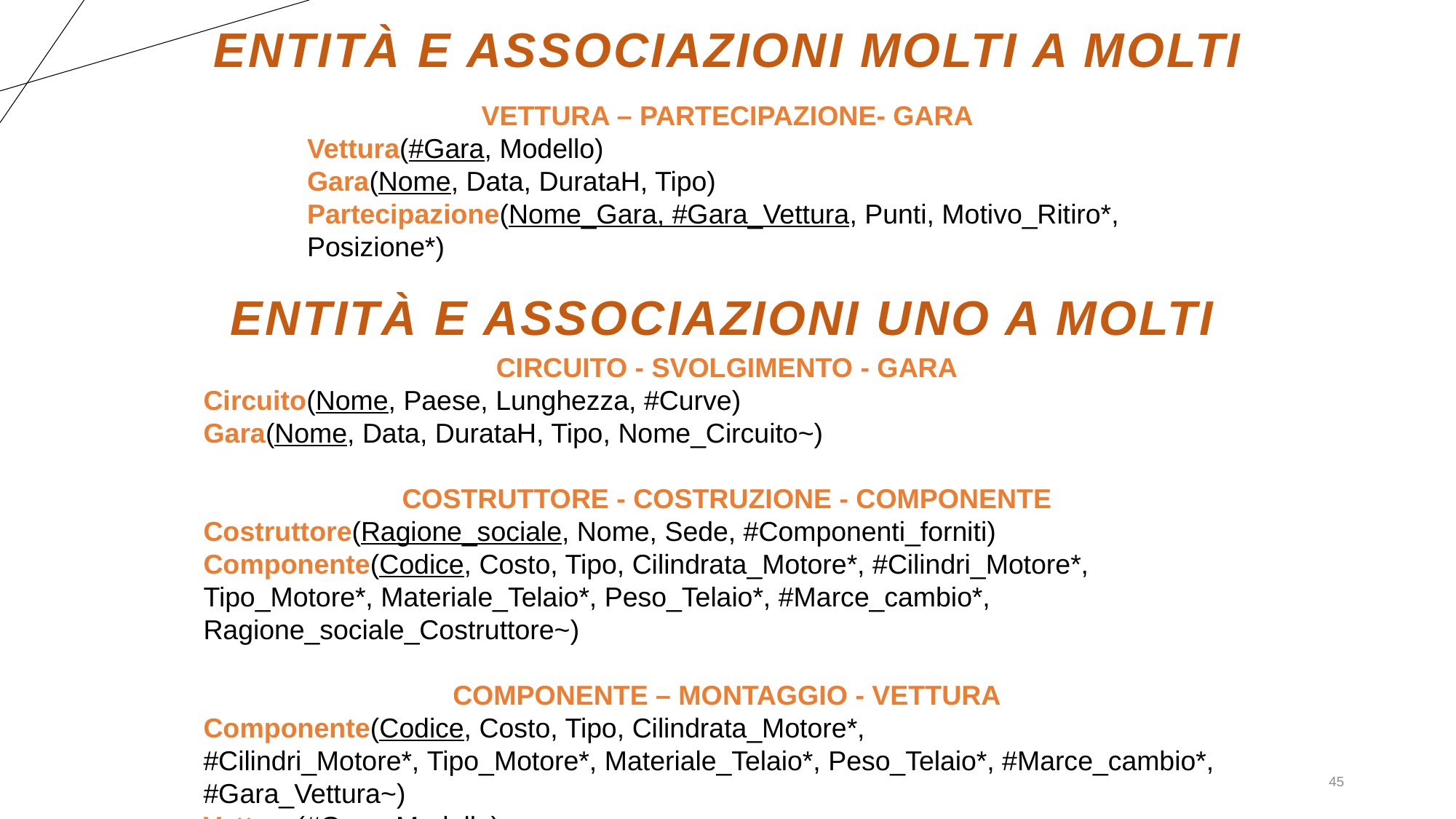

# Entità e Associazioni molti a molti
VETTURA – PARTECIPAZIONE- GARA
Vettura(#Gara, Modello)
Gara(Nome, Data, DurataH, Tipo)
Partecipazione(Nome_Gara, #Gara_Vettura, Punti, Motivo_Ritiro*, Posizione*)

Entità e Associazioni UNO A MOLTI
CIRCUITO - SVOLGIMENTO - GARA
Circuito(Nome, Paese, Lunghezza, #Curve)
Gara(Nome, Data, DurataH, Tipo, Nome_Circuito~)

COSTRUTTORE - COSTRUZIONE - COMPONENTE
Costruttore(Ragione_sociale, Nome, Sede, #Componenti_forniti)
Componente(Codice, Costo, Tipo, Cilindrata_Motore*, #Cilindri_Motore*, Tipo_Motore*, Materiale_Telaio*, Peso_Telaio*, #Marce_cambio*, Ragione_sociale_Costruttore~)

COMPONENTE – MONTAGGIO - VETTURA
Componente(Codice, Costo, Tipo, Cilindrata_Motore*, #Cilindri_Motore*, Tipo_Motore*, Materiale_Telaio*, Peso_Telaio*, #Marce_cambio*, #Gara_Vettura~)
Vettura(#Gara, Modello)
45